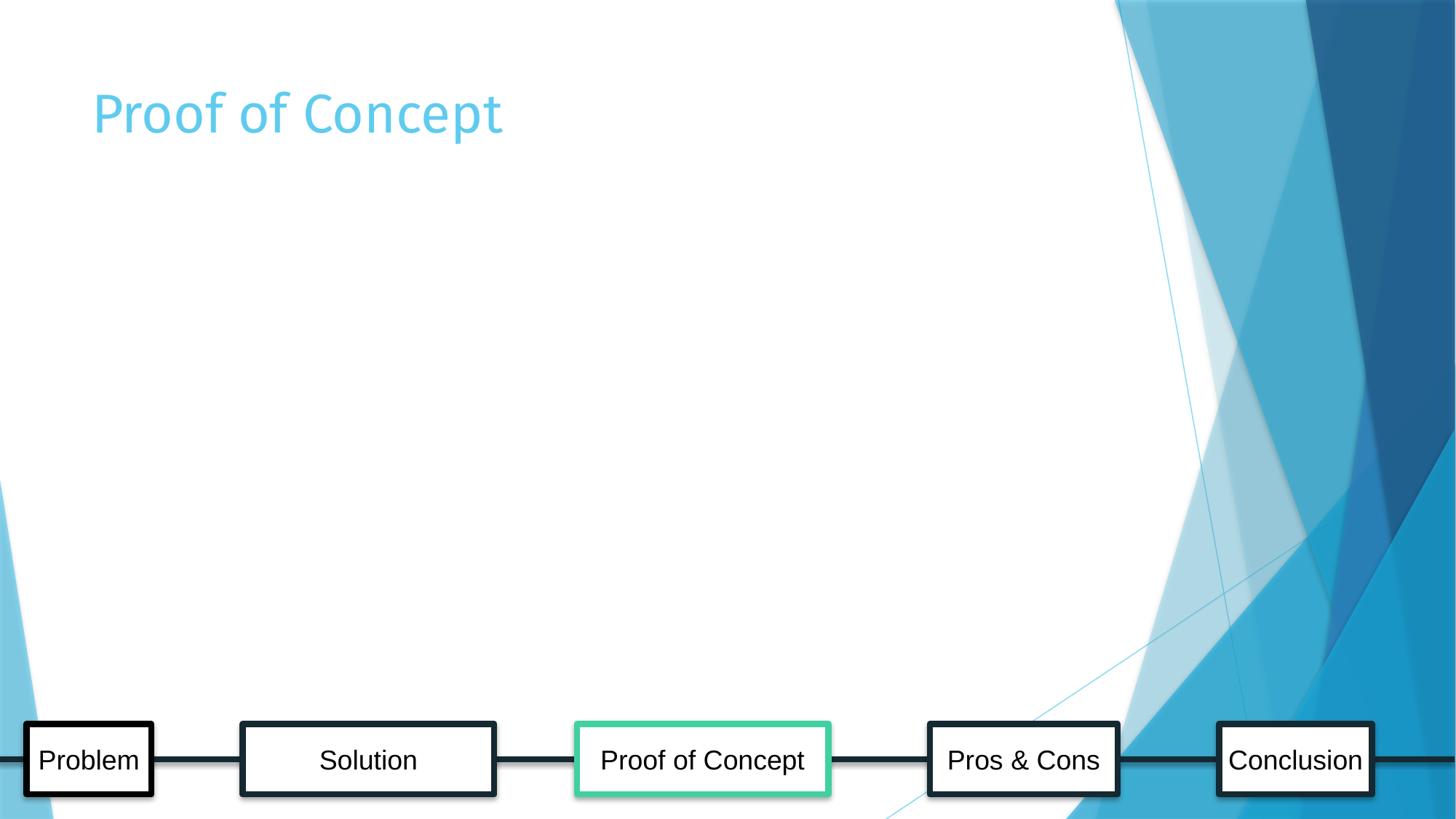

# Proof of Concept

Problem
Solution
Proof of Concept
Pros & Cons
Conclusion